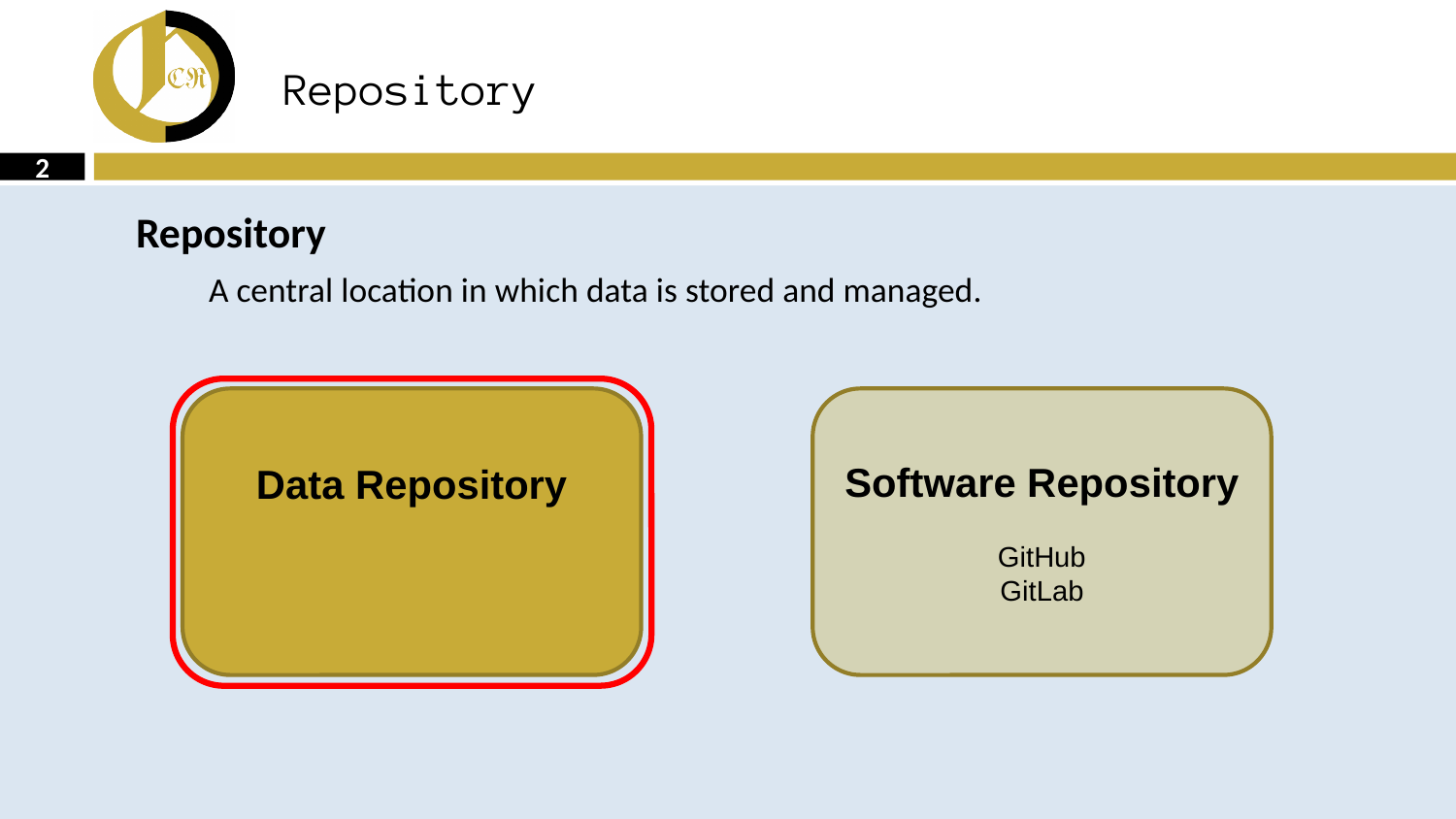

# Repository
2
Repository
A central location in which data is stored and managed.

Data Repository

Software Repository

GitHub
GitLab